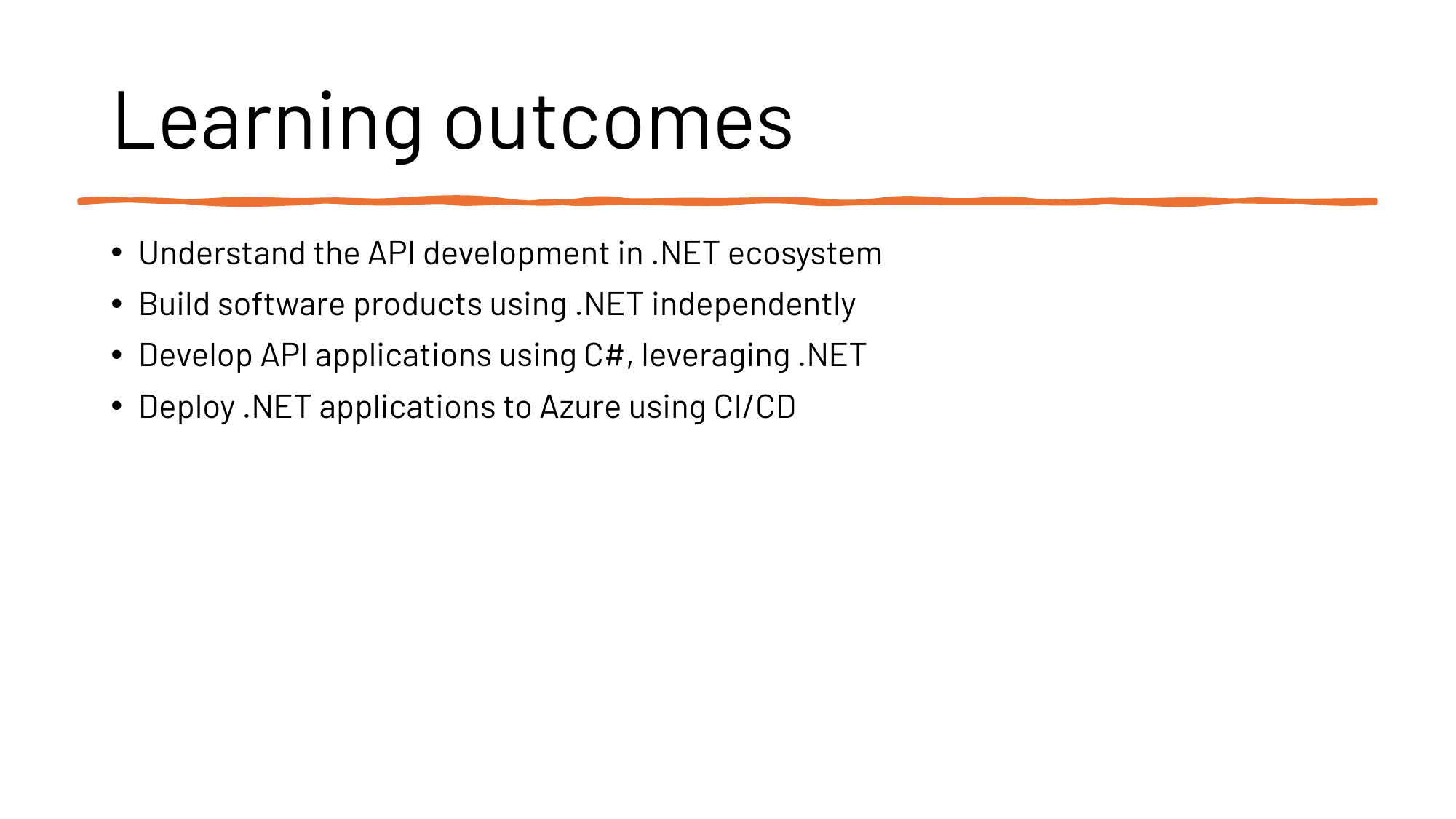

# Learning outcomes

Understand the API development in .NET ecosystem
Build software products using .NET independently
Develop API applications using C#, leveraging .NET
Deploy .NET applications to Azure using CI/CD